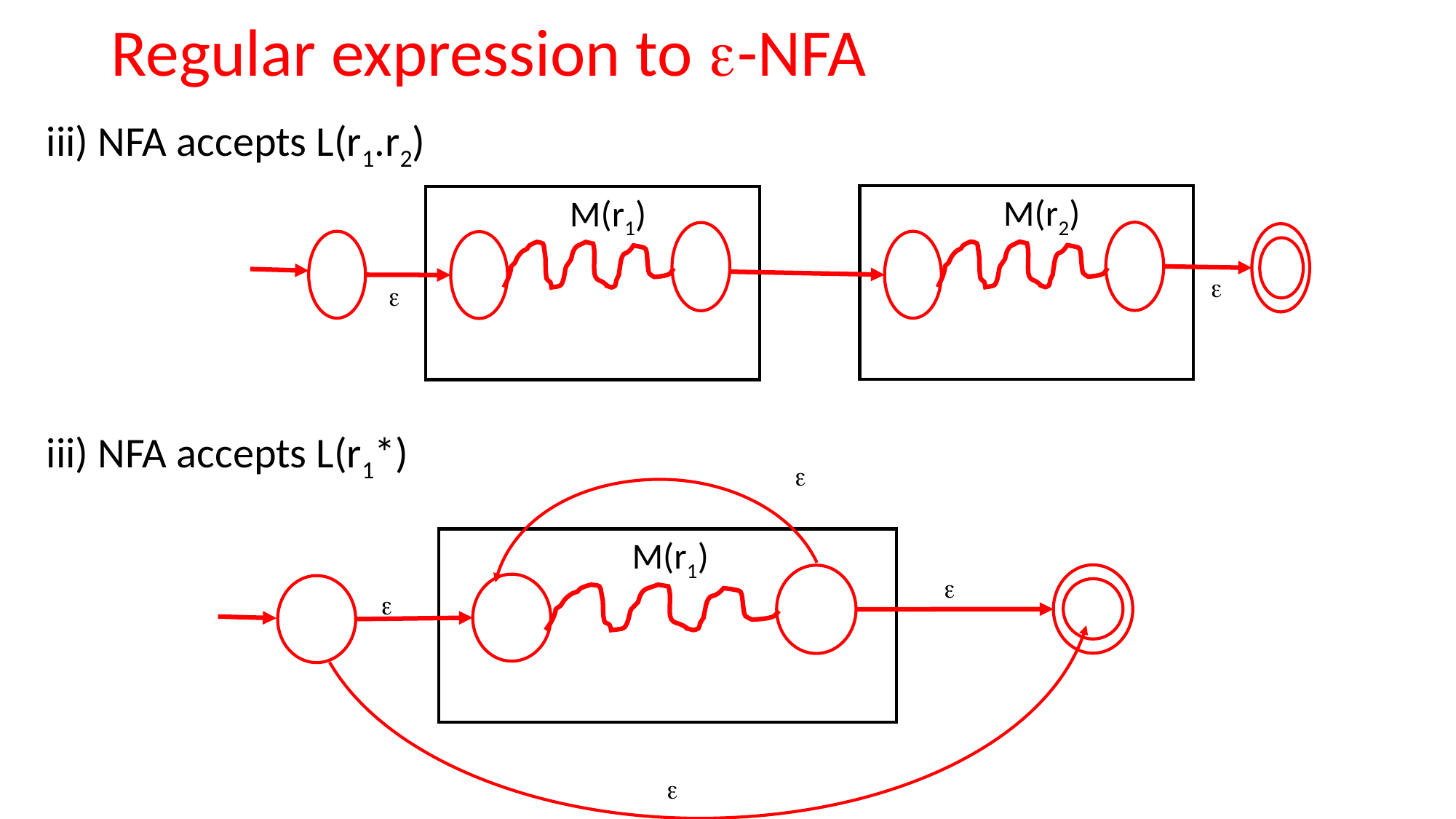

# Regular expression to ε-NFA
iii) NFA accepts L(r1.r2)

iii) NFA accepts L(r1*)

M(r2)
M(r1)

ε
ε

ε
M(r1)

ε

ε

ε